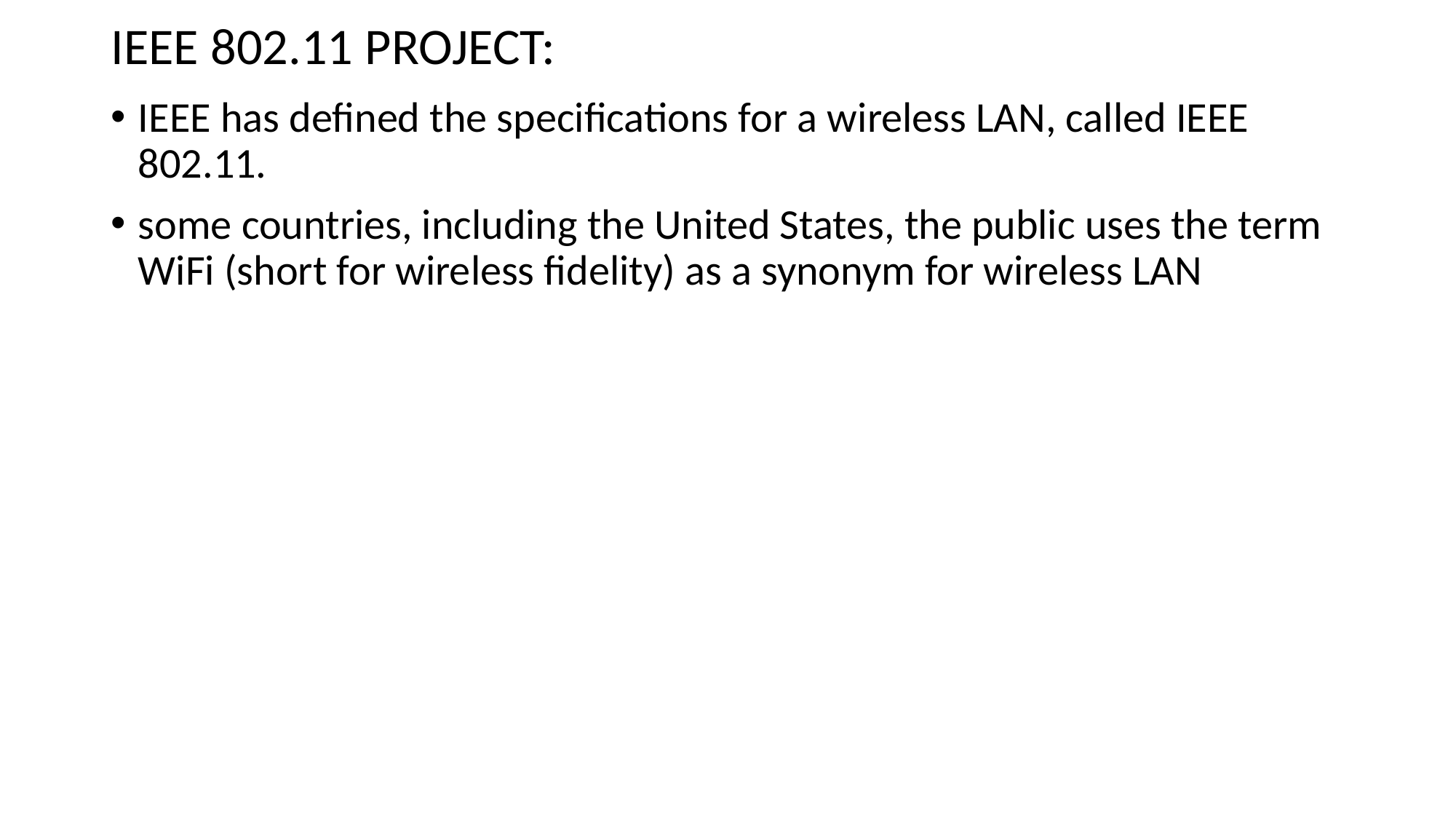

# IEEE 802.11 PROJECT:
IEEE has defined the specifications for a wireless LAN, called IEEE 802.11.
some countries, including the United States, the public uses the term WiFi (short for wireless fidelity) as a synonym for wireless LAN